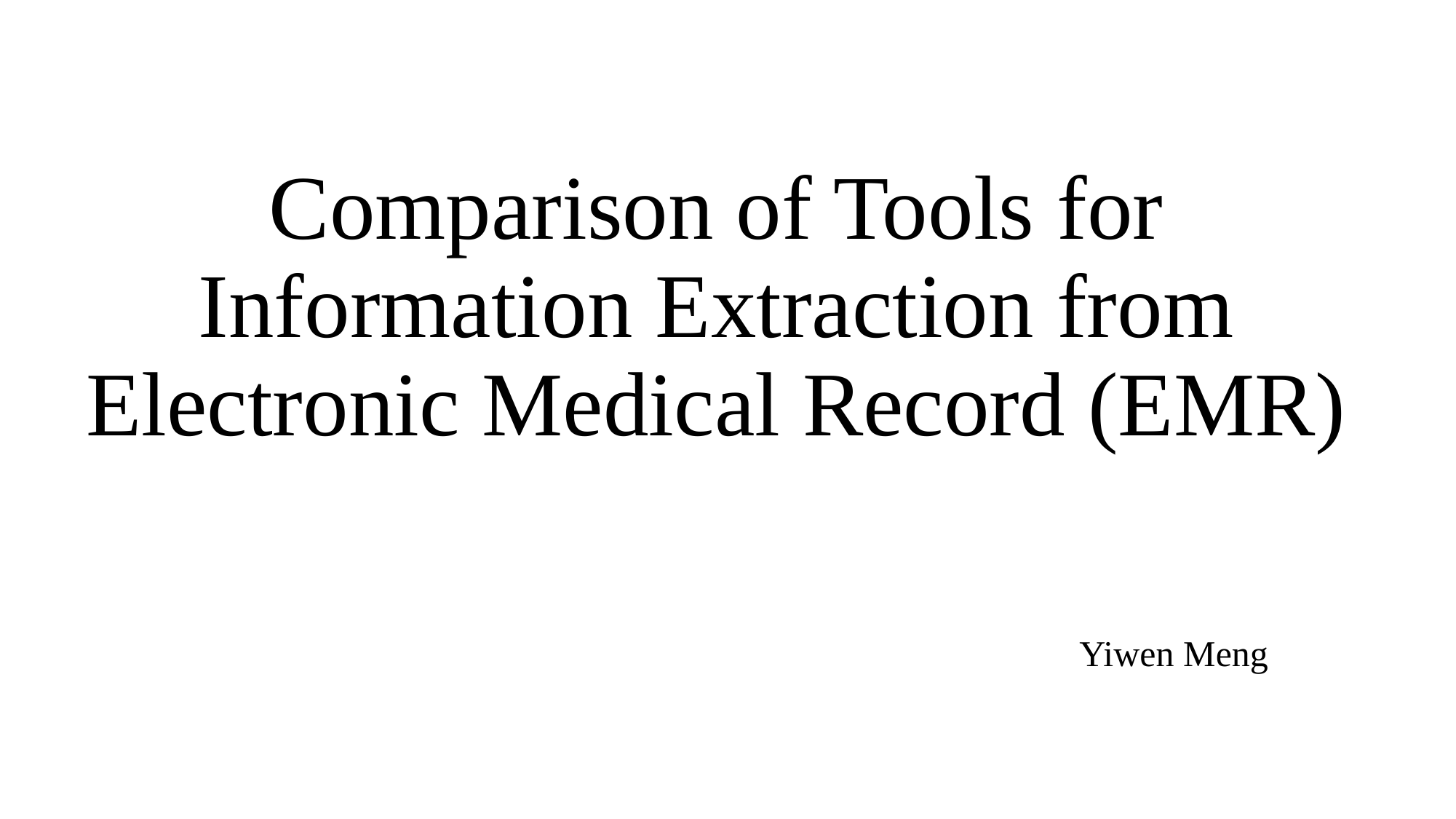

# Comparison of Tools for Information Extraction from Electronic Medical Record (EMR)
Yiwen Meng